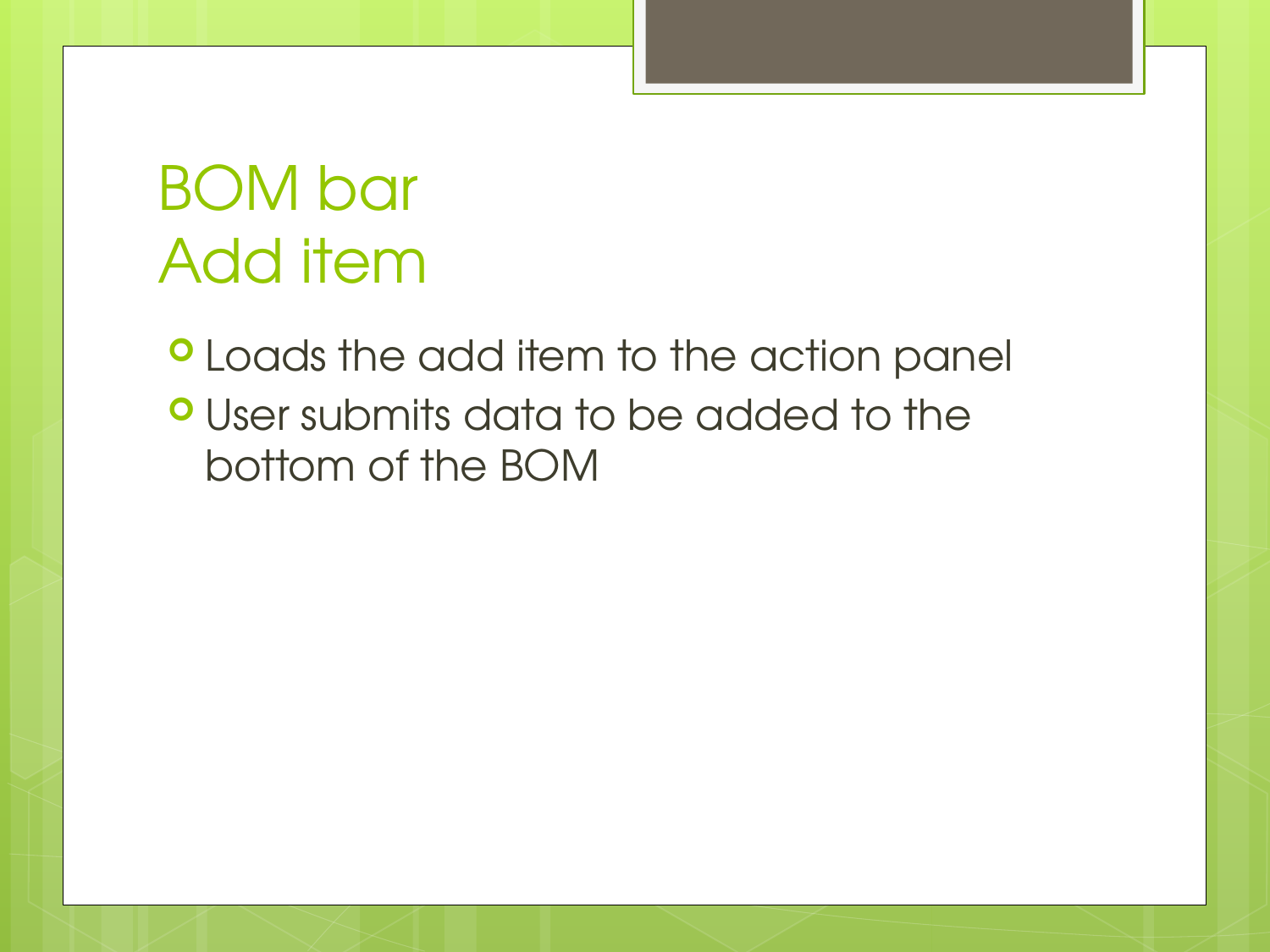

# BOM bar Add item
Loads the add item to the action panel
User submits data to be added to the bottom of the BOM